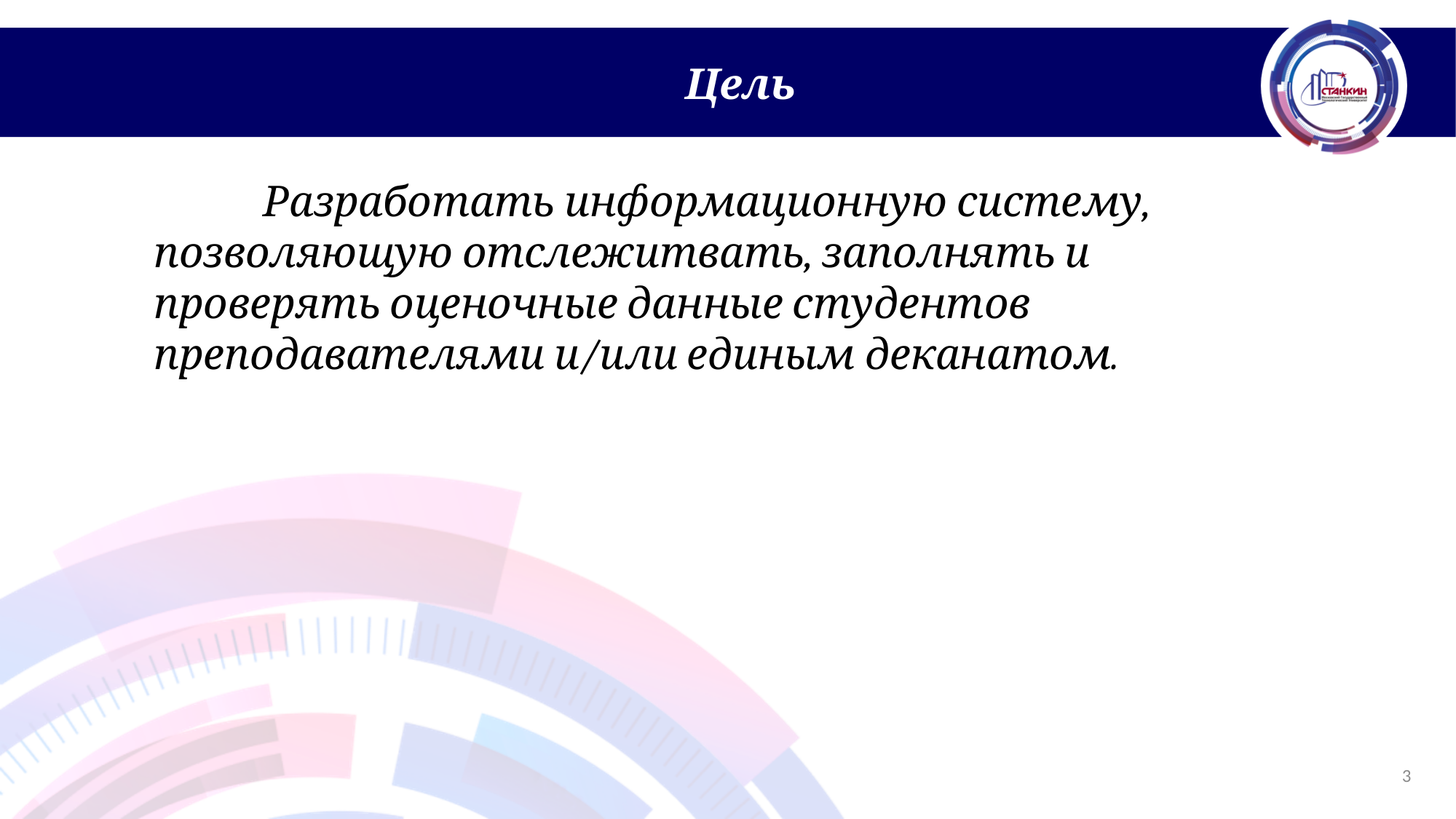

Цель

	Разработать информационную систему, позволяющую отслежитвать, заполнять и проверять оценочные данные студентов преподавателями и/или единым деканатом.
3